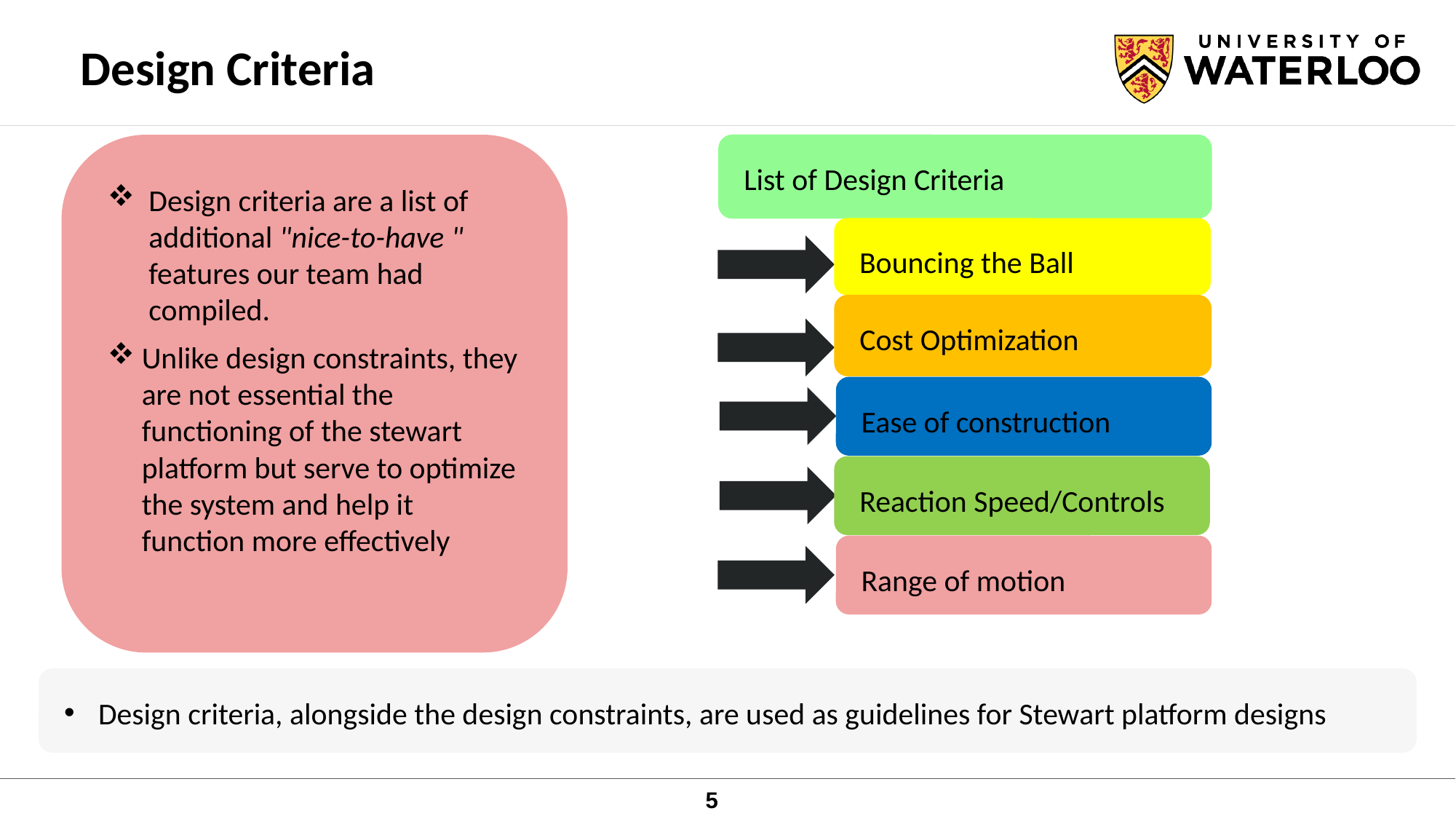

Design Criteria​​​
List of Design Criteria

Design criteria are a list of additional "nice-to-have " features our team had compiled.
Unlike design constraints, they are not essential the functioning of the stewart platform but serve to optimize the system and help it function more effectively

Bouncing the Ball

Cost Optimization

Ease of construction

Reaction Speed/Controls

Range of motion

Design criteria, alongside the design constraints, are used as guidelines for Stewart platform designs

5